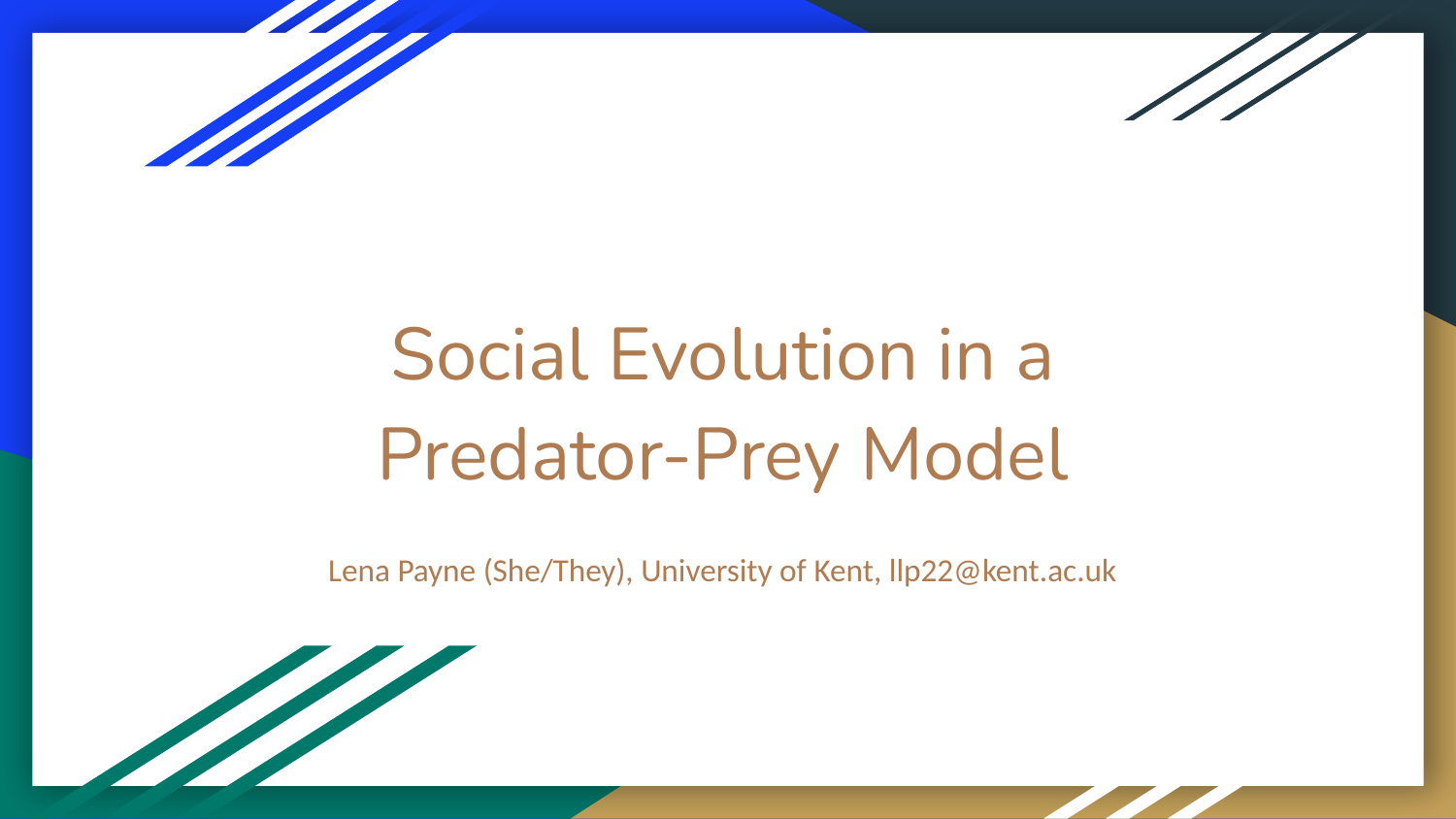

# Social Evolution in a Predator-Prey Model
Lena Payne (She/They), University of Kent, llp22@kent.ac.uk